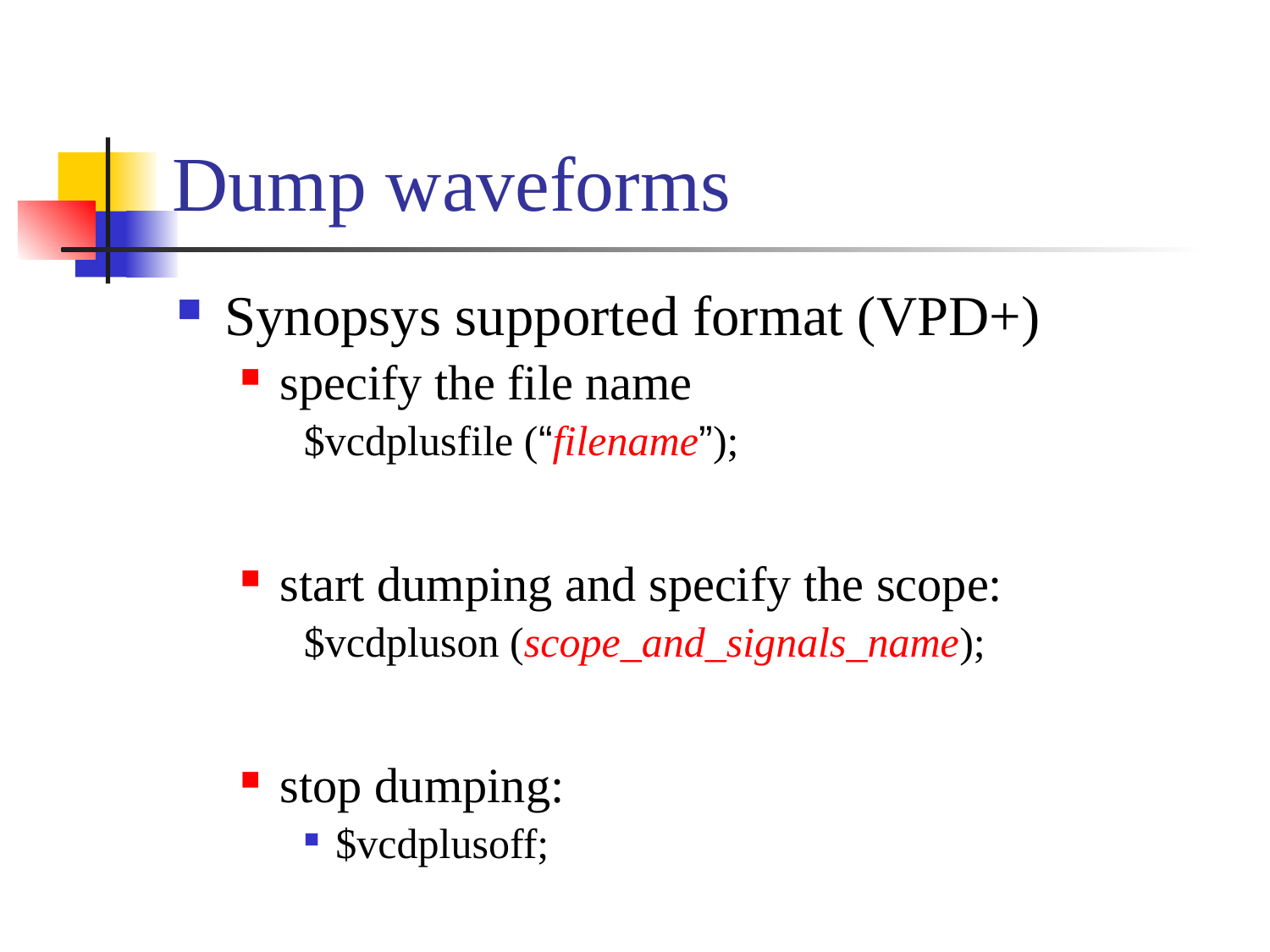

# Dump waveforms
Synopsys supported format (VPD+)
specify the file name
$vcdplusfile (“filename”);

start dumping and specify the scope:
$vcdpluson (scope_and_signals_name);

stop dumping:
$vcdplusoff;